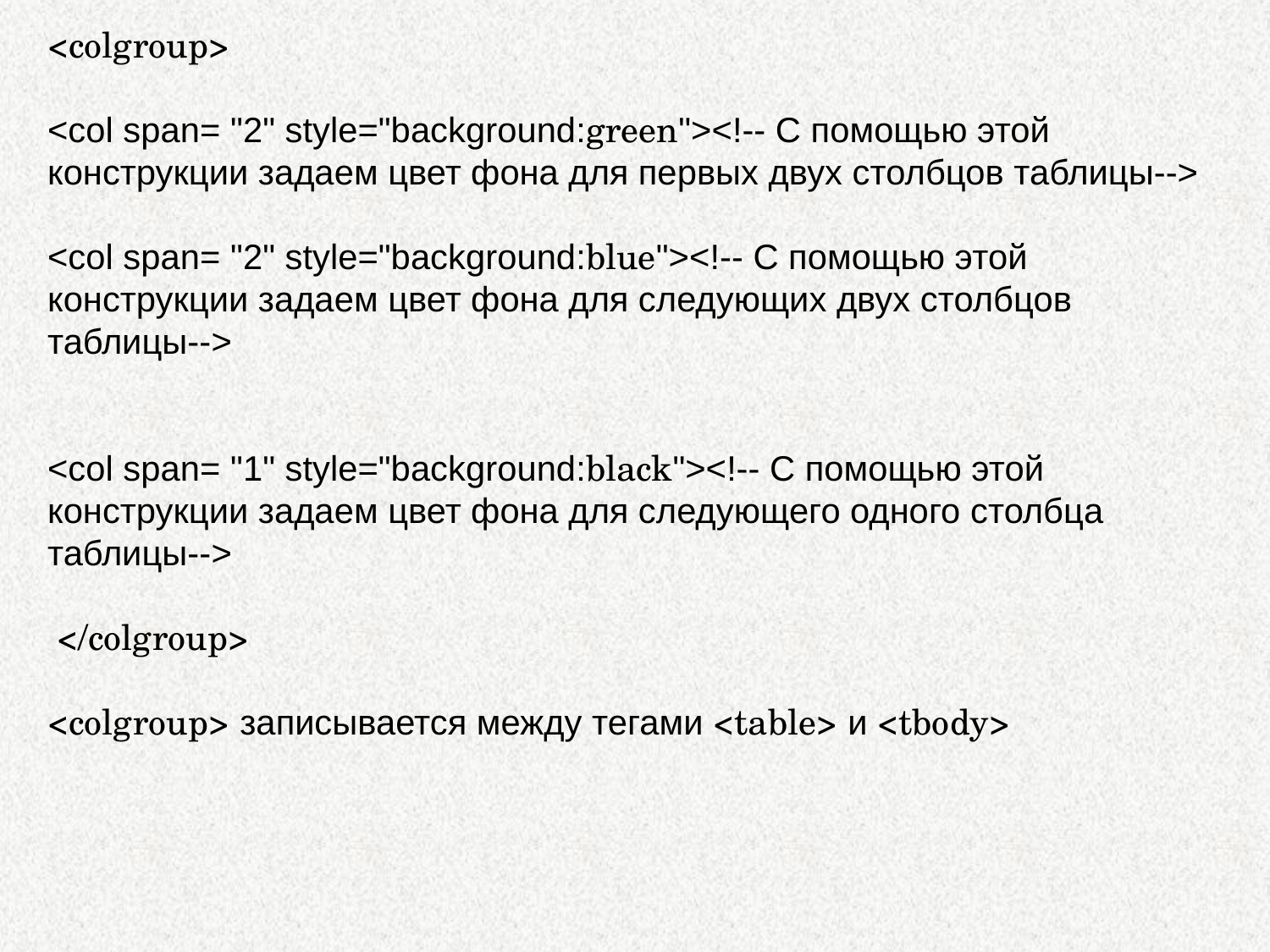

<colgroup>

<col span= "2" style="background:green"><!-- С помощью этой конструкции задаем цвет фона для первых двух столбцов таблицы-->

<col span= "2" style="background:blue"><!-- С помощью этой конструкции задаем цвет фона для следующих двух столбцов таблицы-->

<col span= "1" style="background:black"><!-- С помощью этой конструкции задаем цвет фона для следующего одного столбца таблицы-->

 </colgroup>

<colgroup> записывается между тегами <table> и <tbody>